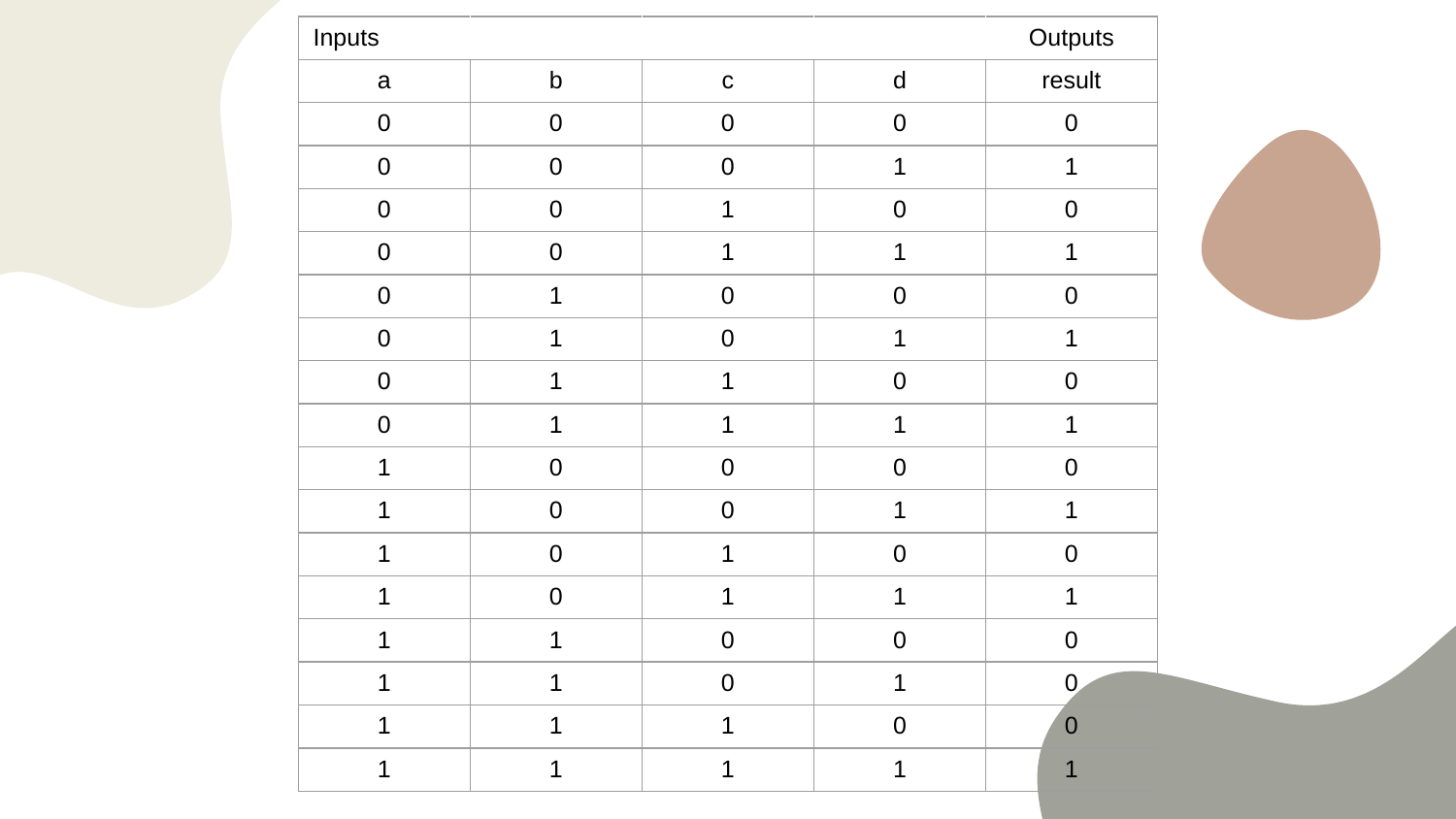

| Inputs |  |  |  | Outputs |
| --- | --- | --- | --- | --- |
| a | b | c | d | result |
| 0 | 0 | 0 | 0 | 0 |
| 0 | 0 | 0 | 1 | 1 |
| 0 | 0 | 1 | 0 | 0 |
| 0 | 0 | 1 | 1 | 1 |
| 0 | 1 | 0 | 0 | 0 |
| 0 | 1 | 0 | 1 | 1 |
| 0 | 1 | 1 | 0 | 0 |
| 0 | 1 | 1 | 1 | 1 |
| 1 | 0 | 0 | 0 | 0 |
| 1 | 0 | 0 | 1 | 1 |
| 1 | 0 | 1 | 0 | 0 |
| 1 | 0 | 1 | 1 | 1 |
| 1 | 1 | 0 | 0 | 0 |
| 1 | 1 | 0 | 1 | 0 |
| 1 | 1 | 1 | 0 | 0 |
| 1 | 1 | 1 | 1 | 1 |